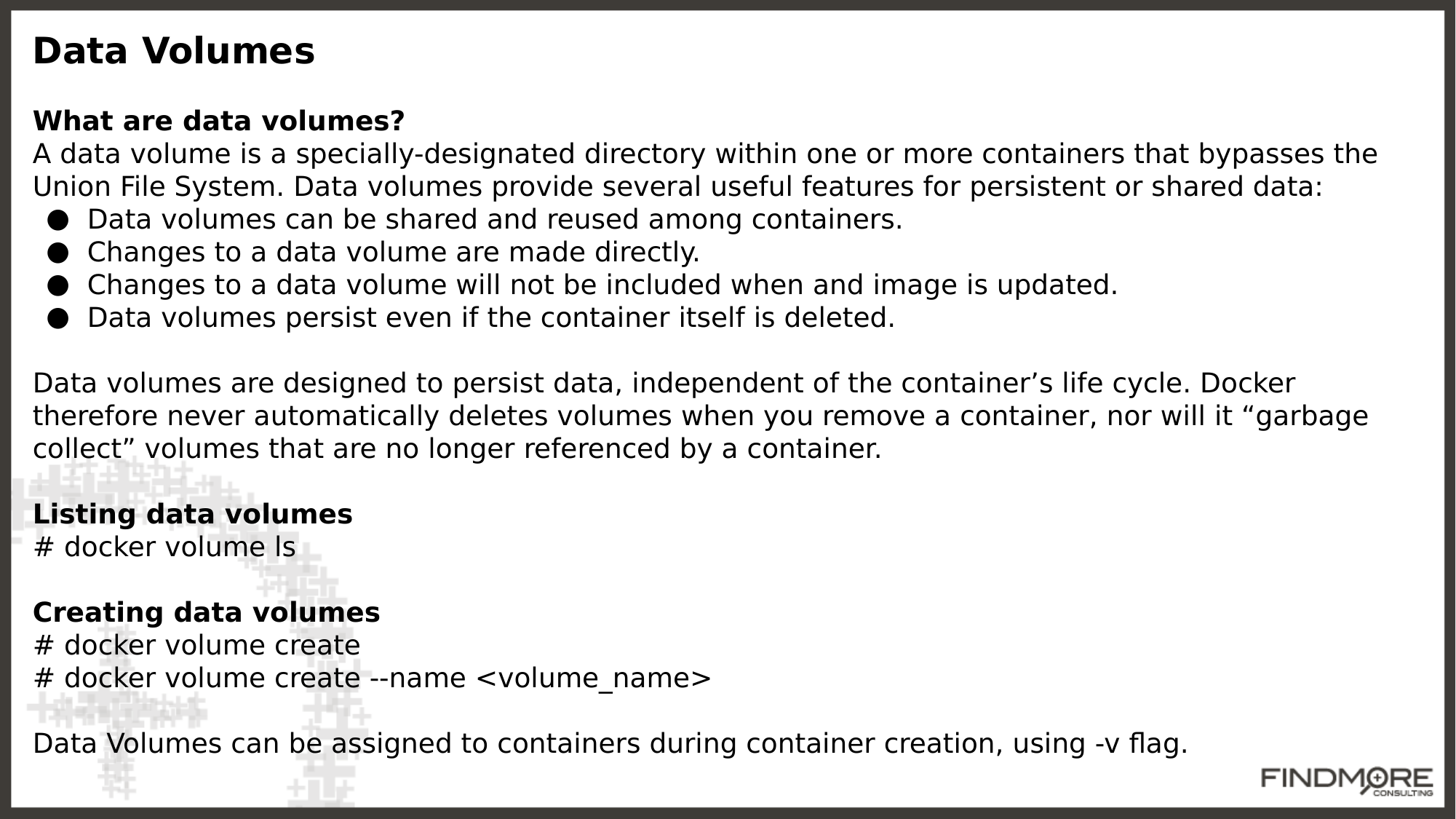

Data Volumes

What are data volumes?
A data volume is a specially-designated directory within one or more containers that bypasses the Union File System. Data volumes provide several useful features for persistent or shared data:
Data volumes can be shared and reused among containers.
Changes to a data volume are made directly.
Changes to a data volume will not be included when and image is updated.
Data volumes persist even if the container itself is deleted.

Data volumes are designed to persist data, independent of the container’s life cycle. Docker therefore never automatically deletes volumes when you remove a container, nor will it “garbage collect” volumes that are no longer referenced by a container.

Listing data volumes
# docker volume ls

Creating data volumes
# docker volume create
# docker volume create --name <volume_name>

Data Volumes can be assigned to containers during container creation, using -v flag.